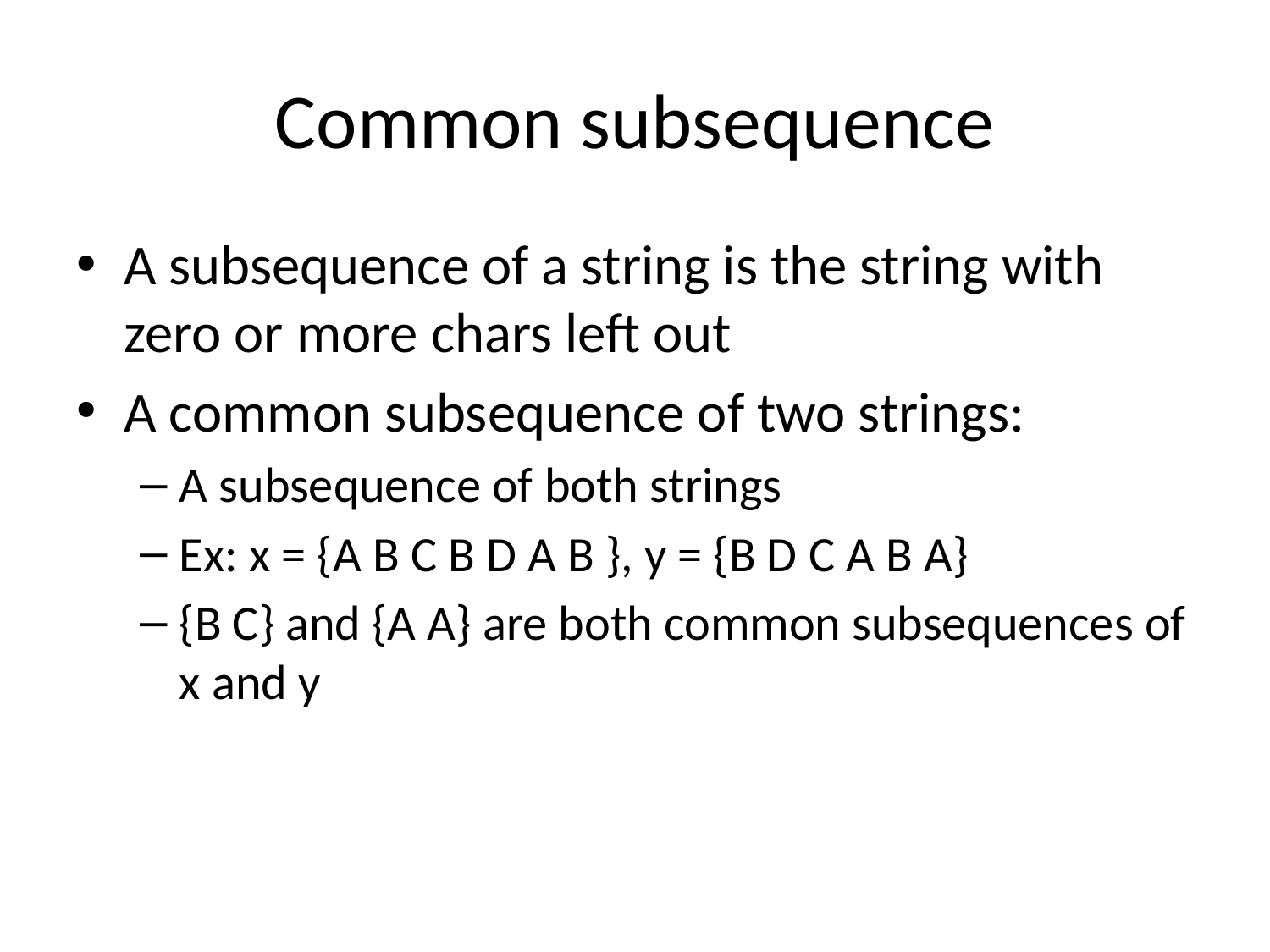

# Common subsequence
A subsequence of a string is the string with zero or more chars left out
A common subsequence of two strings:
A subsequence of both strings
Ex: x = {A B C B D A B }, y = {B D C A B A}
{B C} and {A A} are both common subsequences of x and y